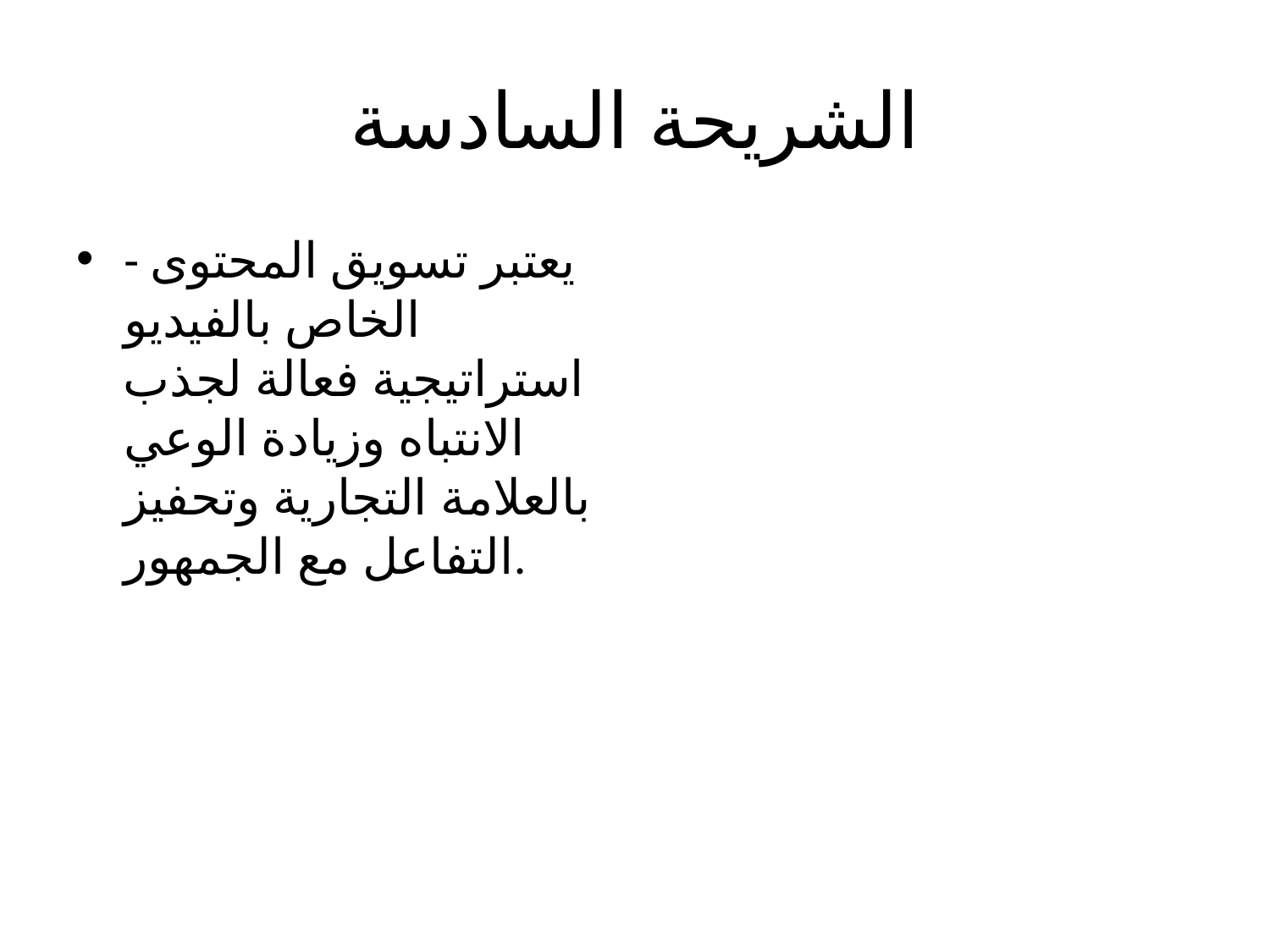

# الشريحة السادسة
- يعتبر تسويق المحتوى الخاص بالفيديو استراتيجية فعالة لجذب الانتباه وزيادة الوعي بالعلامة التجارية وتحفيز التفاعل مع الجمهور.